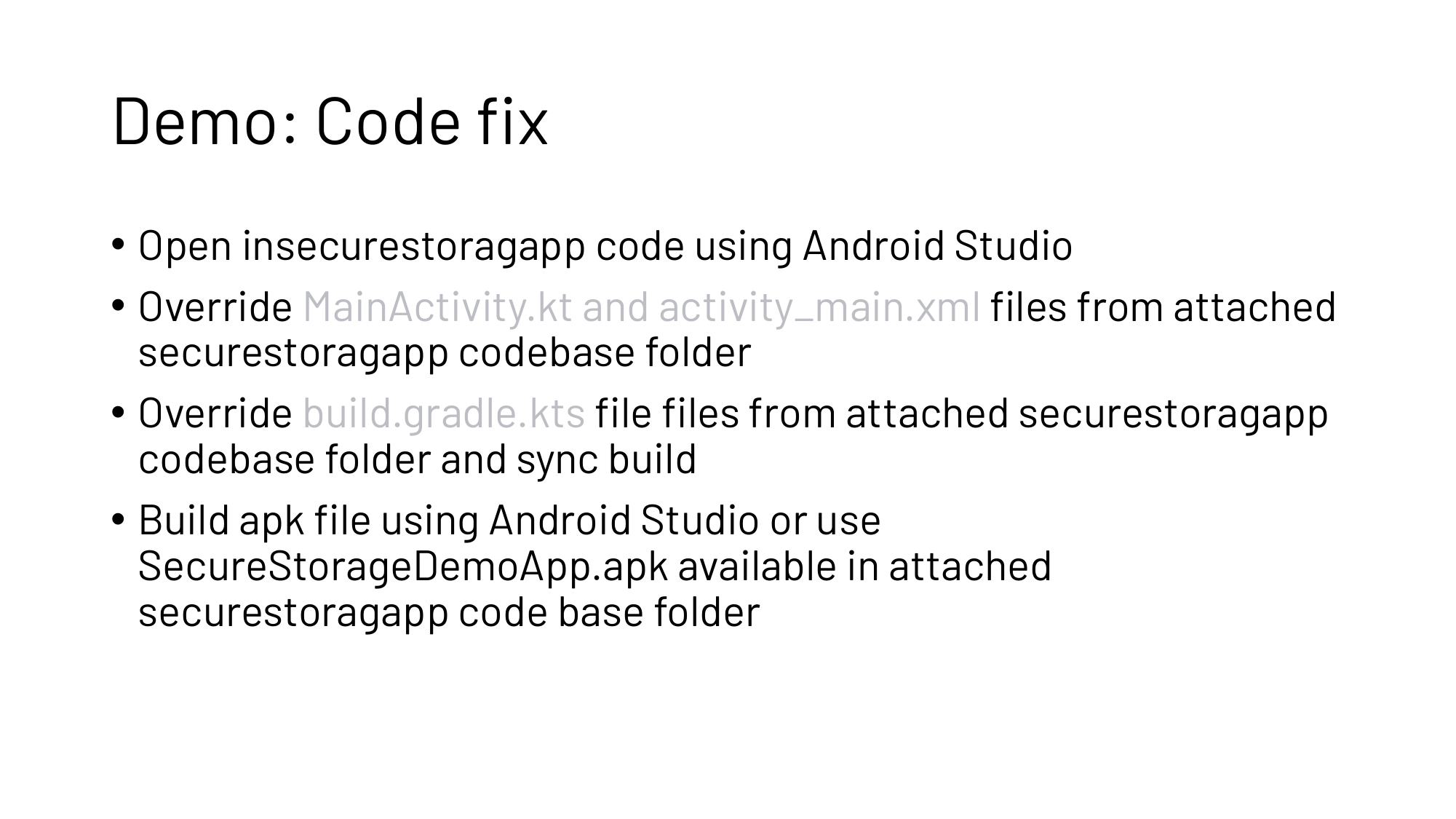

# Demo: Code fix
Open insecurestoragapp code using Android Studio
Override MainActivity.kt and activity_main.xml files from attached securestoragapp codebase folder
Override build.gradle.kts file files from attached securestoragapp codebase folder and sync build
Build apk file using Android Studio or use SecureStorageDemoApp.apk available in attached securestoragapp code base folder